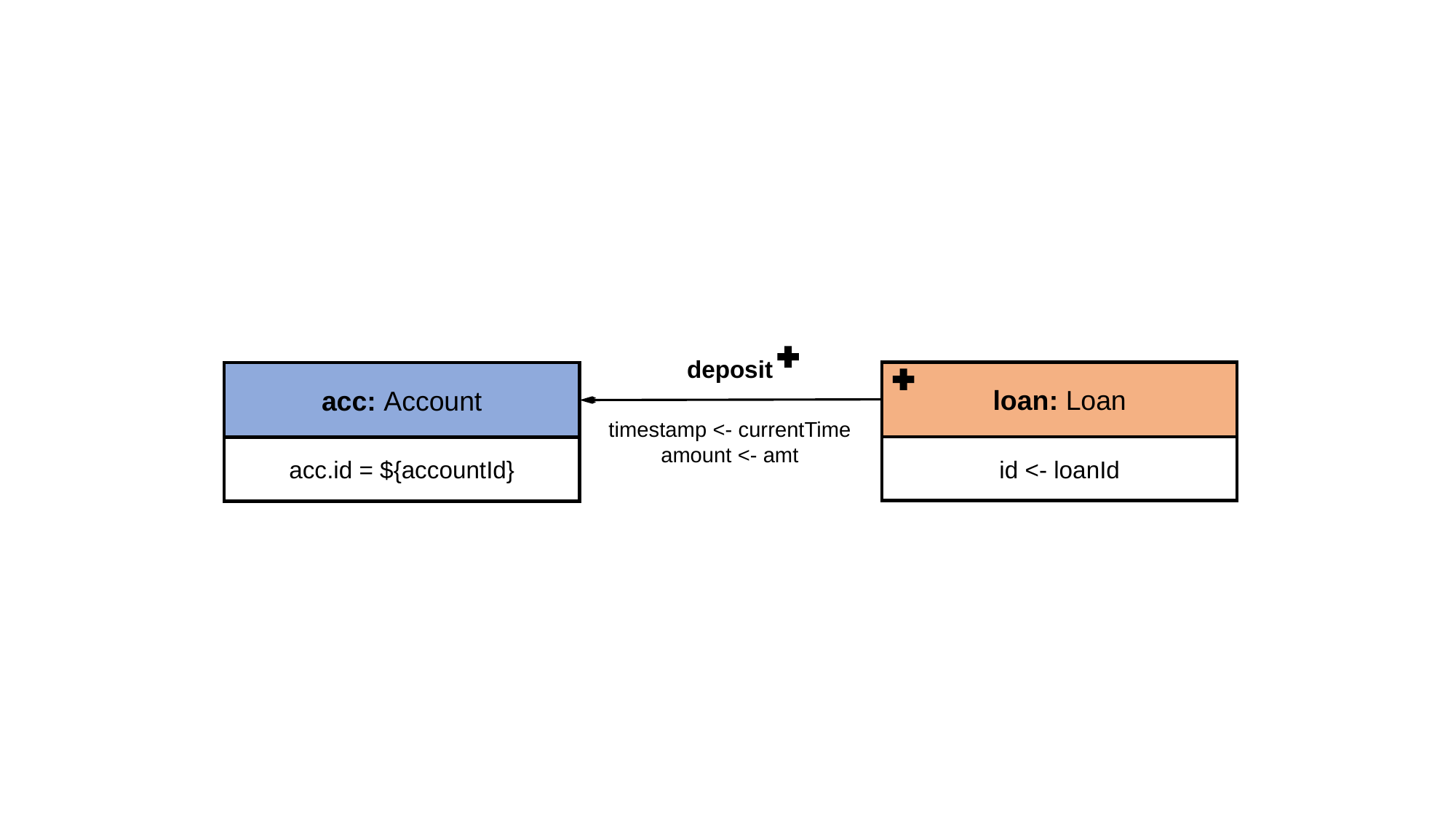

deposit
loan: Loan
id <- loanId
acc: Account
acc.id = ${accountId}

timestamp <- currentTime
amount <- amt